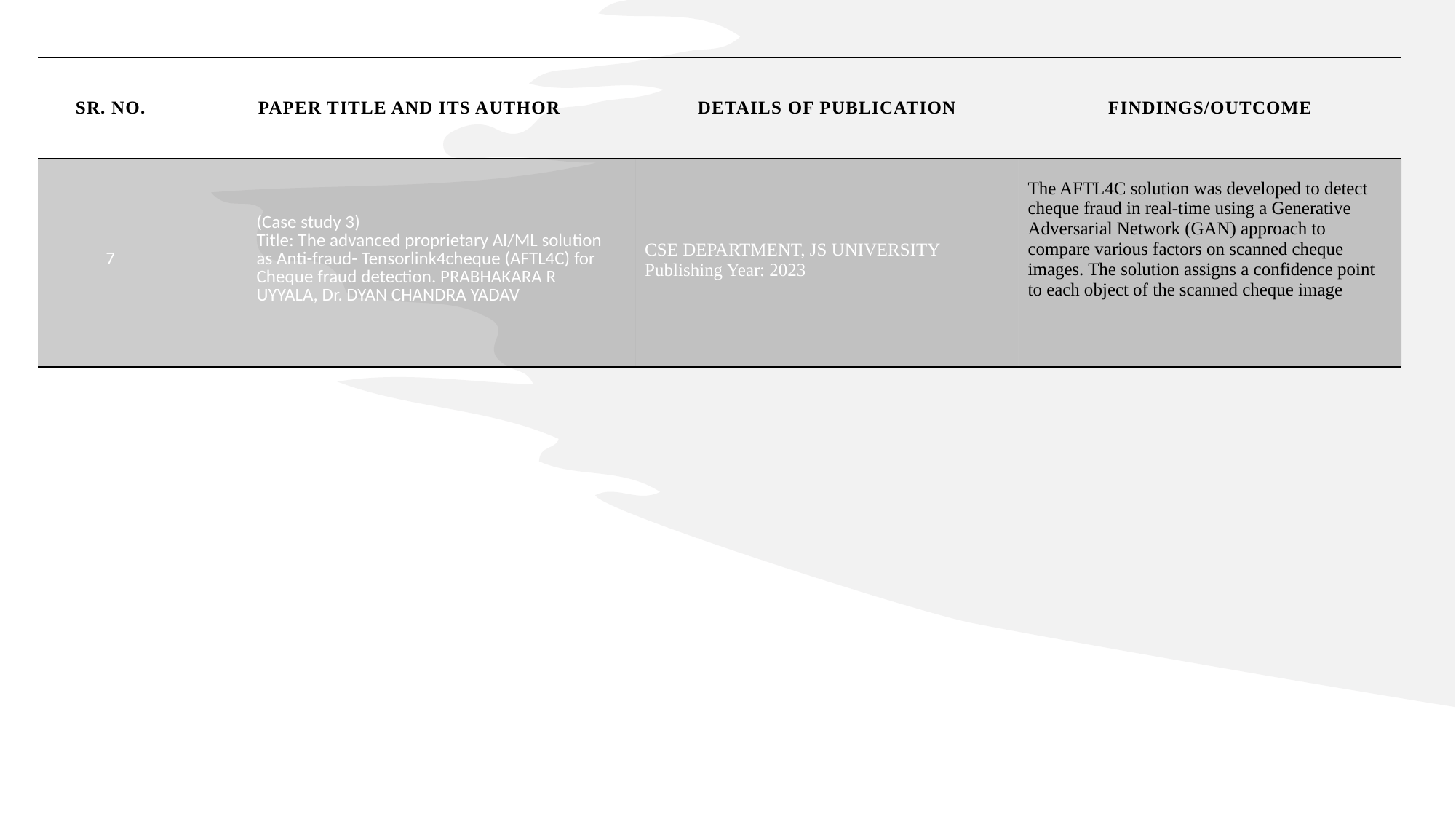

| Sr. No. | Paper Title and its Author | Details of Publication | Findings/Outcome |
| --- | --- | --- | --- |
| 7 | (Case study 3) Title: The advanced proprietary AI/ML solution as Anti-fraud- Tensorlink4cheque (AFTL4C) for Cheque fraud detection. PRABHAKARA R UYYALA, Dr. DYAN CHANDRA YADAV | CSE DEPARTMENT, JS UNIVERSITY Publishing Year: 2023 | The AFTL4C solution was developed to detect cheque fraud in real-time using a Generative Adversarial Network (GAN) approach to compare various factors on scanned cheque images. The solution assigns a confidence point to each object of the scanned cheque image |